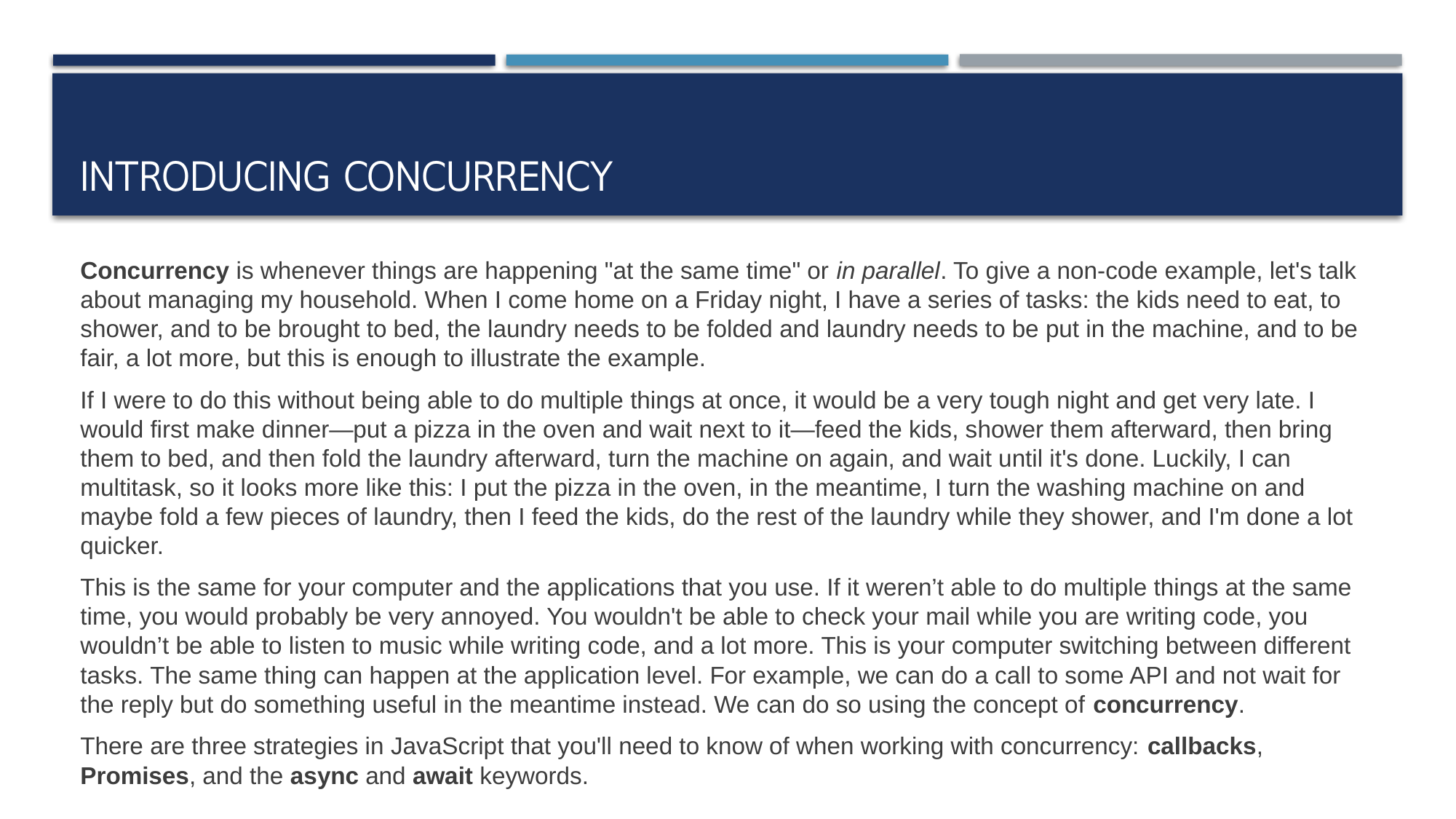

# Introducing concurrency
Concurrency is whenever things are happening "at the same time" or in parallel. To give a non-code example, let's talk about managing my household. When I come home on a Friday night, I have a series of tasks: the kids need to eat, to shower, and to be brought to bed, the laundry needs to be folded and laundry needs to be put in the machine, and to be fair, a lot more, but this is enough to illustrate the example.
If I were to do this without being able to do multiple things at once, it would be a very tough night and get very late. I would first make dinner—put a pizza in the oven and wait next to it—feed the kids, shower them afterward, then bring them to bed, and then fold the laundry afterward, turn the machine on again, and wait until it's done. Luckily, I can multitask, so it looks more like this: I put the pizza in the oven, in the meantime, I turn the washing machine on and maybe fold a few pieces of laundry, then I feed the kids, do the rest of the laundry while they shower, and I'm done a lot quicker.
This is the same for your computer and the applications that you use. If it weren’t able to do multiple things at the same time, you would probably be very annoyed. You wouldn't be able to check your mail while you are writing code, you wouldn’t be able to listen to music while writing code, and a lot more. This is your computer switching between different tasks. The same thing can happen at the application level. For example, we can do a call to some API and not wait for the reply but do something useful in the meantime instead. We can do so using the concept of concurrency.
There are three strategies in JavaScript that you'll need to know of when working with concurrency: callbacks, Promises, and the async and await keywords.